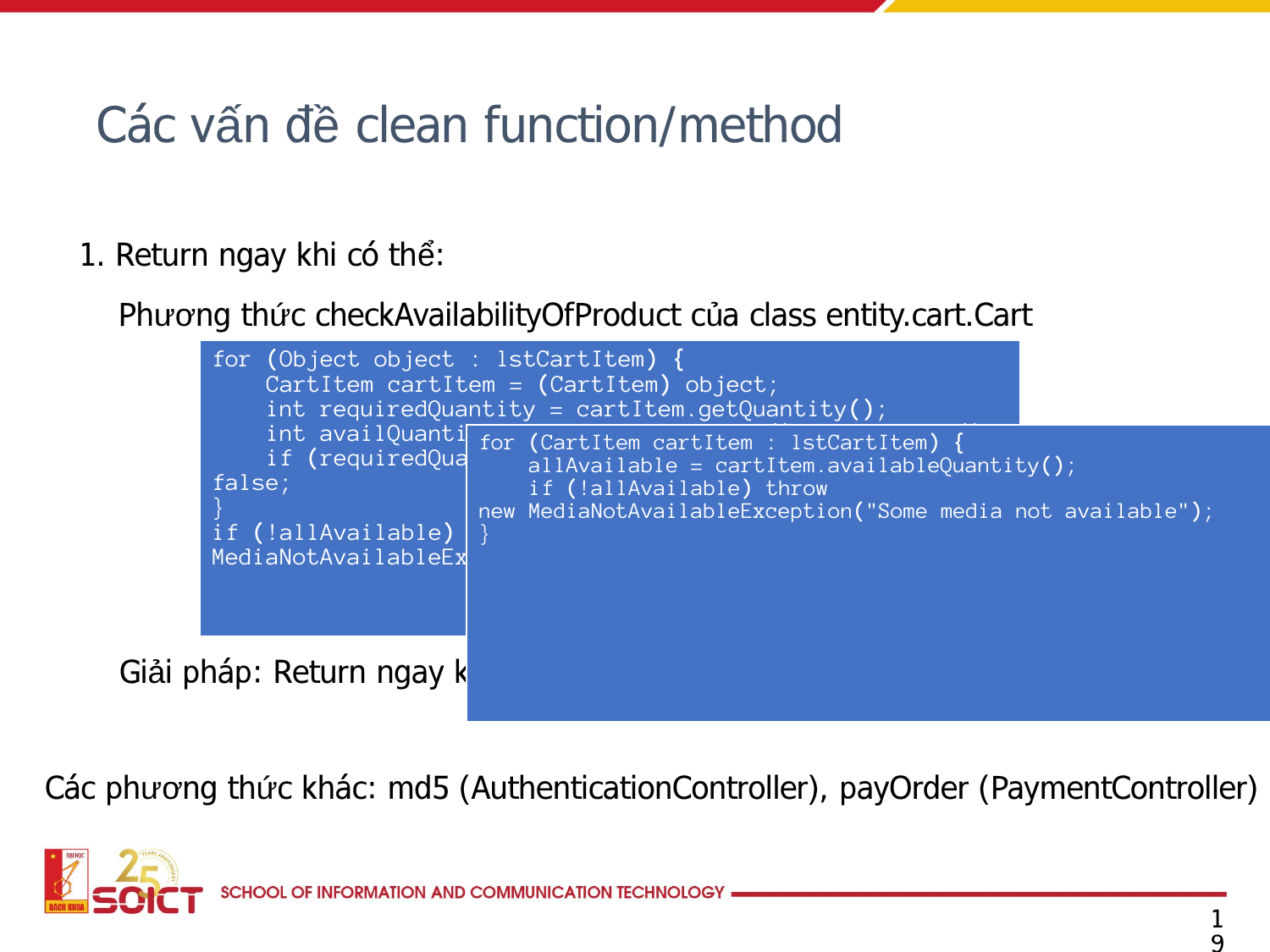

Các vấn đề clean function/method
1. Return ngay khi có thể:
    Phương thức checkAvailabilityOfProduct của class entity.cart.Cart

| for (Object object : lstCartItem) {     CartItem cartItem = (CartItem) object;     int requiredQuantity = cartItem.getQuantity();     int availQuantity = cartItem.getMedia().getQuantity();     if (requiredQuantity > availQuantity) allAvailable = false; } if (!allAvailable) throw new MediaNotAvailableException("Some media not available"); |
| --- |
| for (CartItem cartItem : lstCartItem) {     allAvailable = cartItem.availableQuantity();     if (!allAvailable) throw new MediaNotAvailableException("Some media not available"); } |
| --- |
Giải pháp: Return ngay khi có thể

Các phương thức khác: md5 (AuthenticationController), payOrder (PaymentController)
19